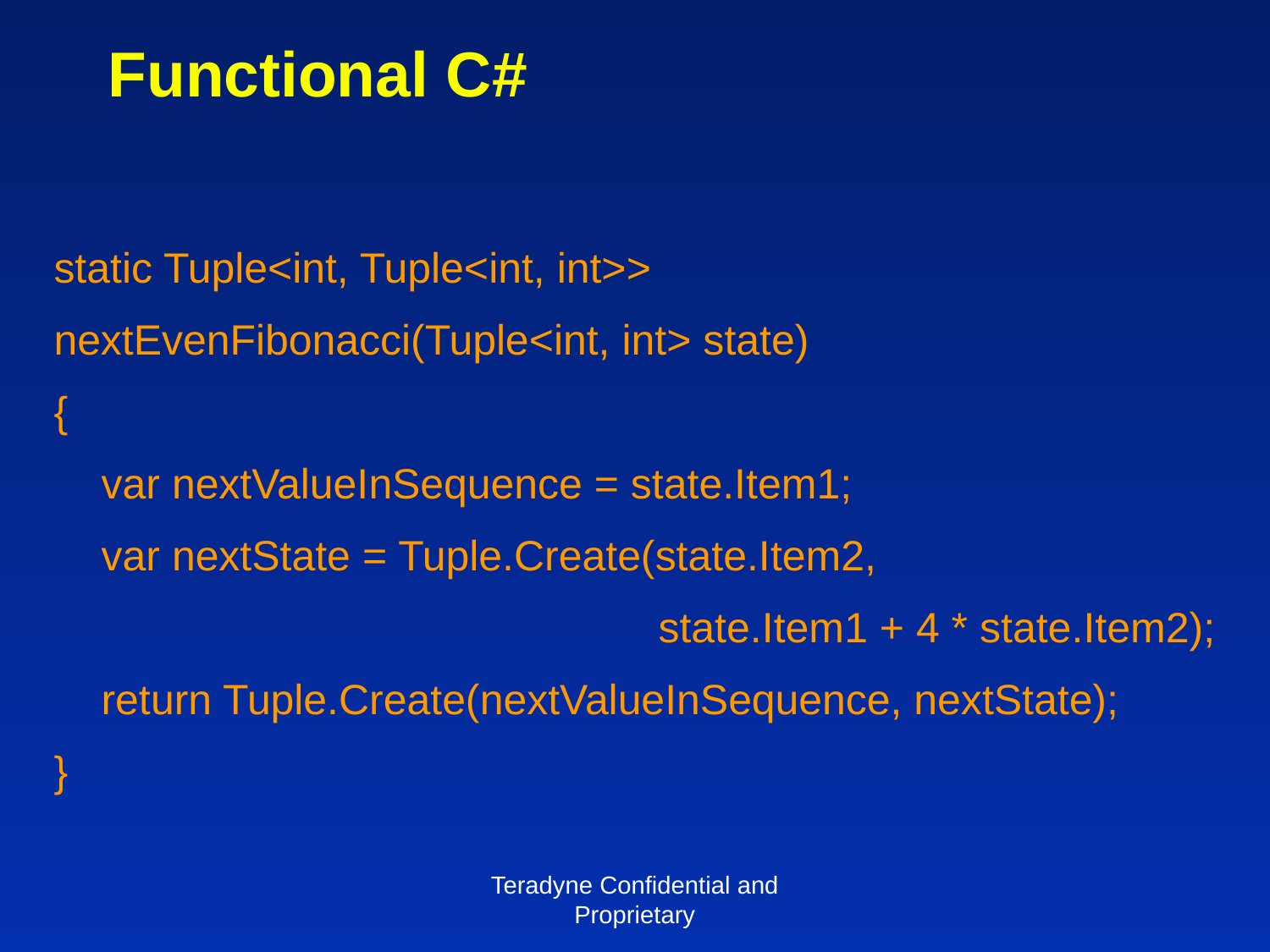

# Functional C#
static Tuple<int, Tuple<int, int>>
nextEvenFibonacci(Tuple<int, int> state)
{
    var nextValueInSequence = state.Item1;
    var nextState = Tuple.Create(state.Item2,
                                                   state.Item1 + 4 * state.Item2);
    return Tuple.Create(nextValueInSequence, nextState);
}
Teradyne Confidential and Proprietary